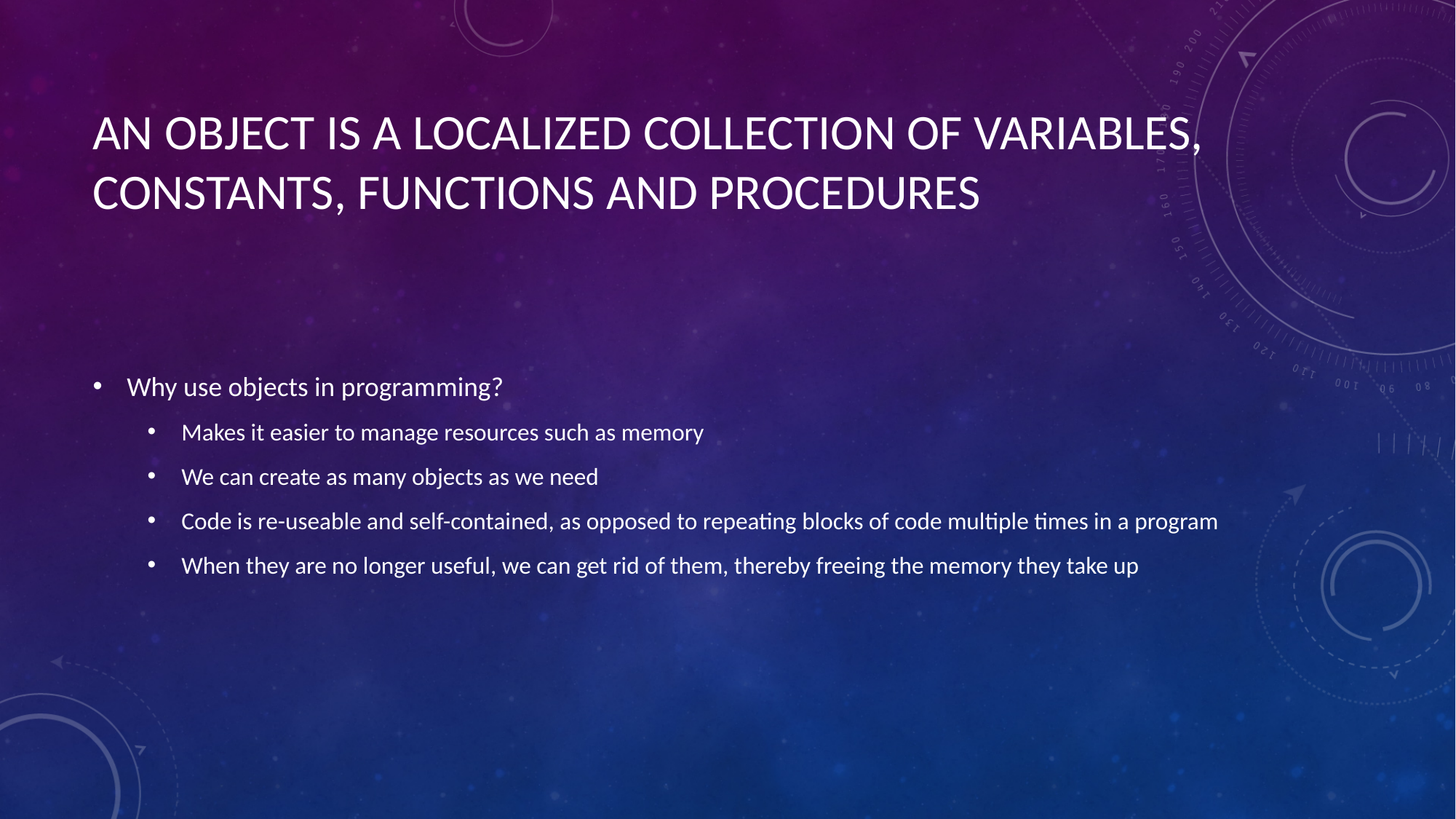

# An object is a localized collection of variables, constants, functions and procedures
Why use objects in programming?
Makes it easier to manage resources such as memory
We can create as many objects as we need
Code is re-useable and self-contained, as opposed to repeating blocks of code multiple times in a program
When they are no longer useful, we can get rid of them, thereby freeing the memory they take up